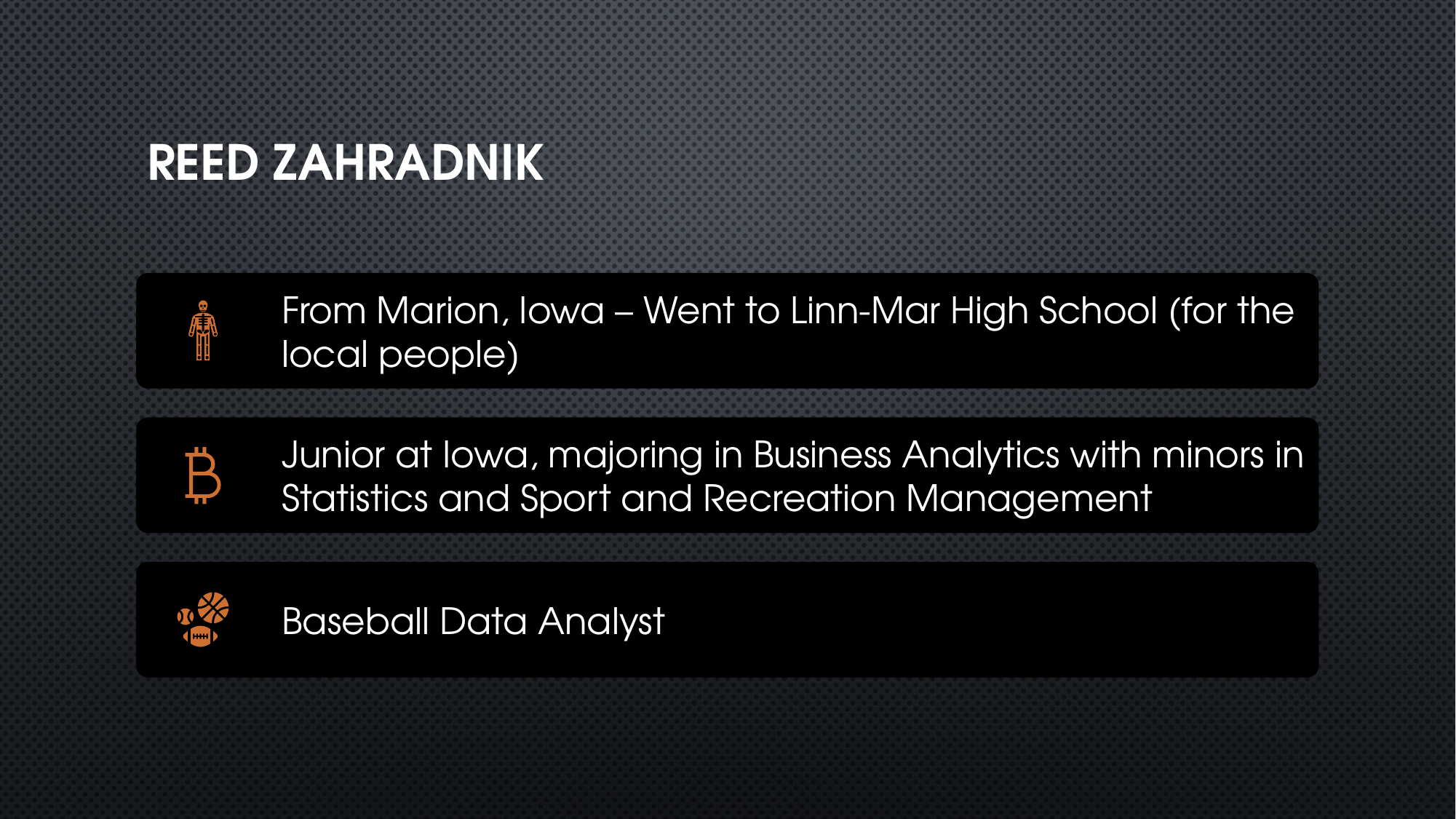

# Reed Zahradnik
From Marion, Iowa – Went to Linn-Mar High School (for the local people)
Junior at Iowa, majoring in Business Analytics with minors in Statistics and Sport and Recreation Management
Baseball Data Analyst